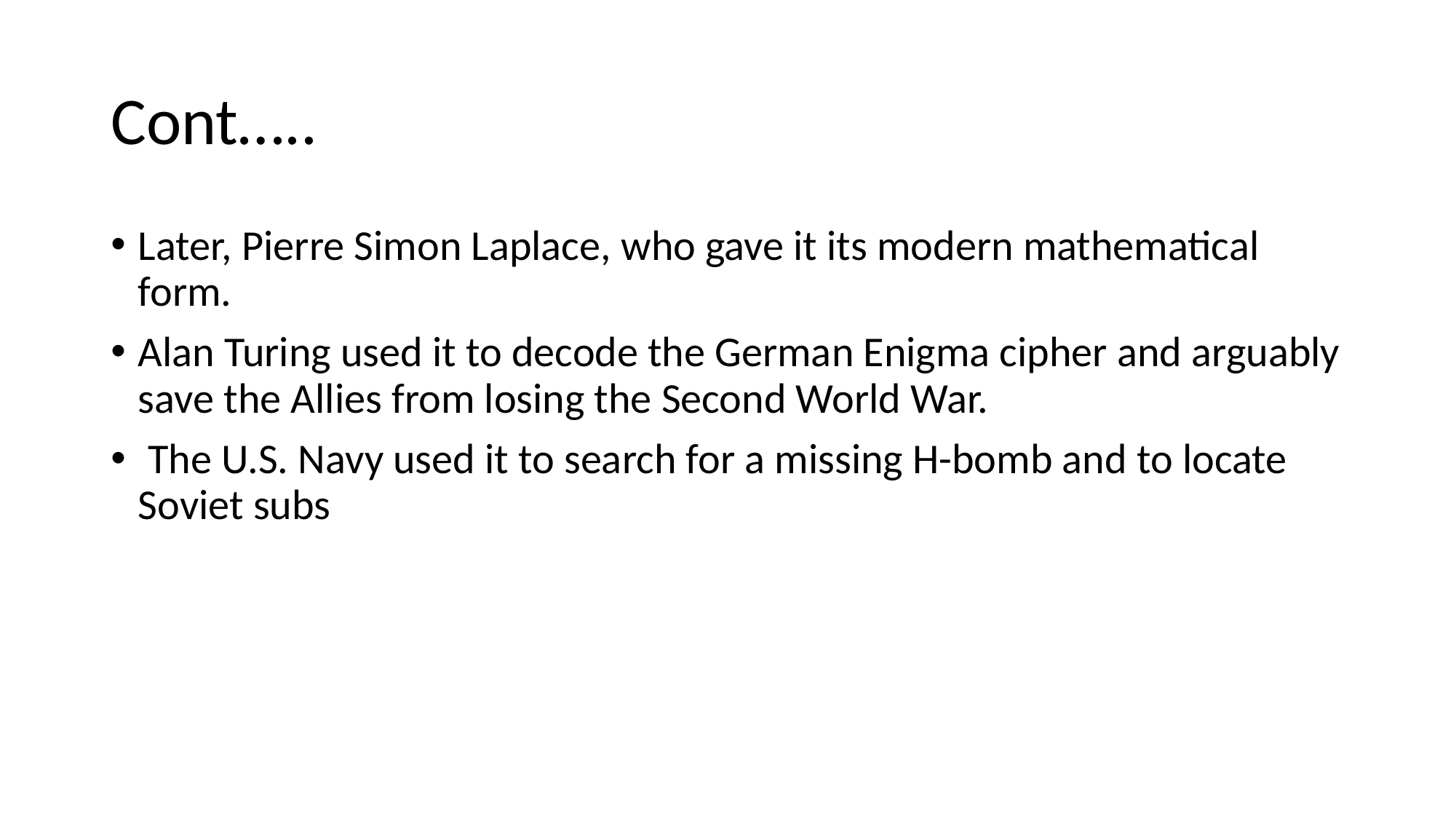

# Cont…..
Later, Pierre Simon Laplace, who gave it its modern mathematical form.
Alan Turing used it to decode the German Enigma cipher and arguably save the Allies from losing the Second World War.
 The U.S. Navy used it to search for a missing H-bomb and to locate Soviet subs